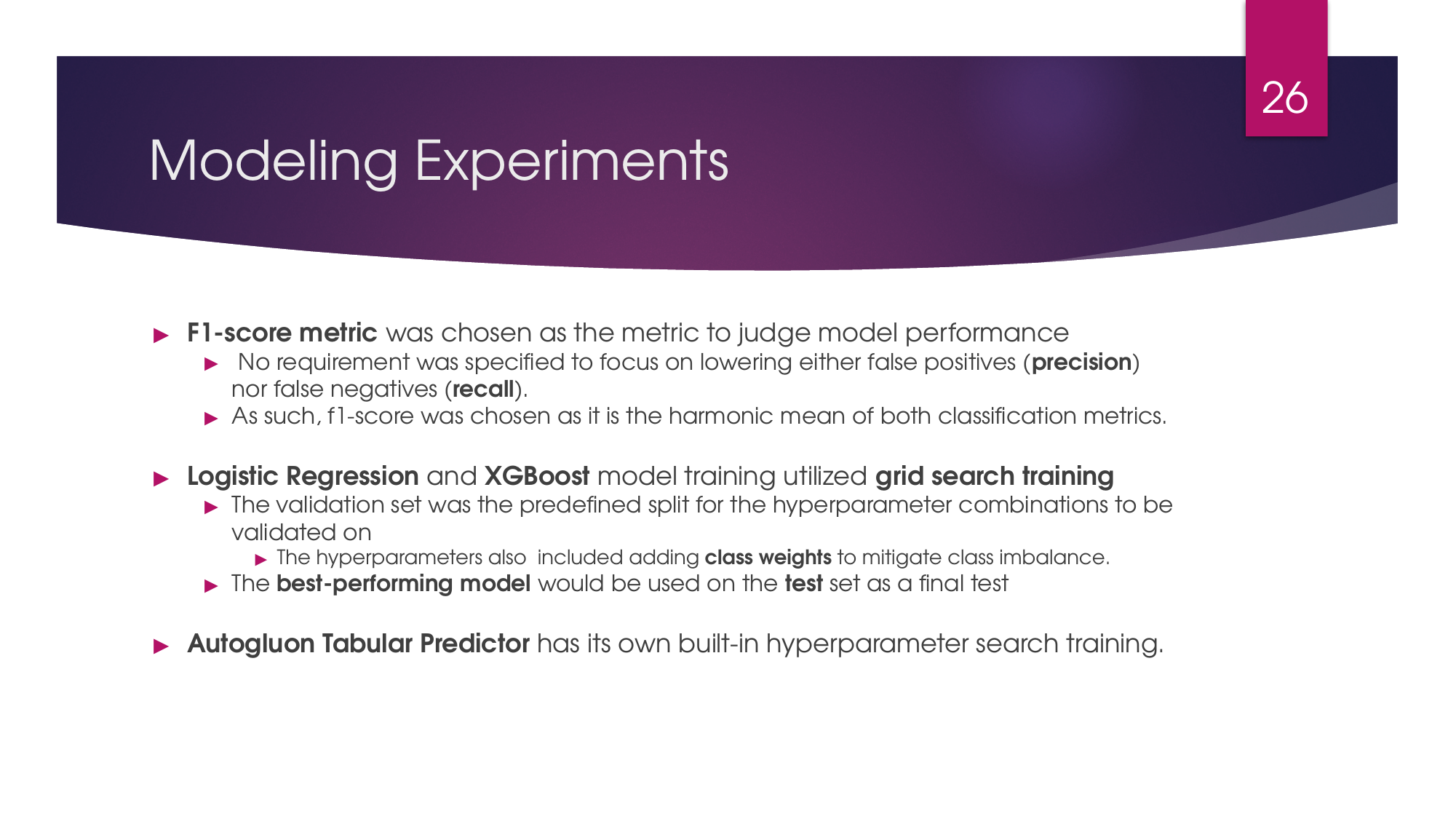

26
# Modeling Experiments
F1-score metric was chosen as the metric to judge model performance
 No requirement was specified to focus on lowering either false positives (precision) nor false negatives (recall).
As such, f1-score was chosen as it is the harmonic mean of both classification metrics.

Logistic Regression and XGBoost model training utilized grid search training
The validation set was the predefined split for the hyperparameter combinations to be validated on
The hyperparameters also  included adding class weights to mitigate class imbalance.
The best-performing model would be used on the test set as a final test

Autogluon Tabular Predictor has its own built-in hyperparameter search training.